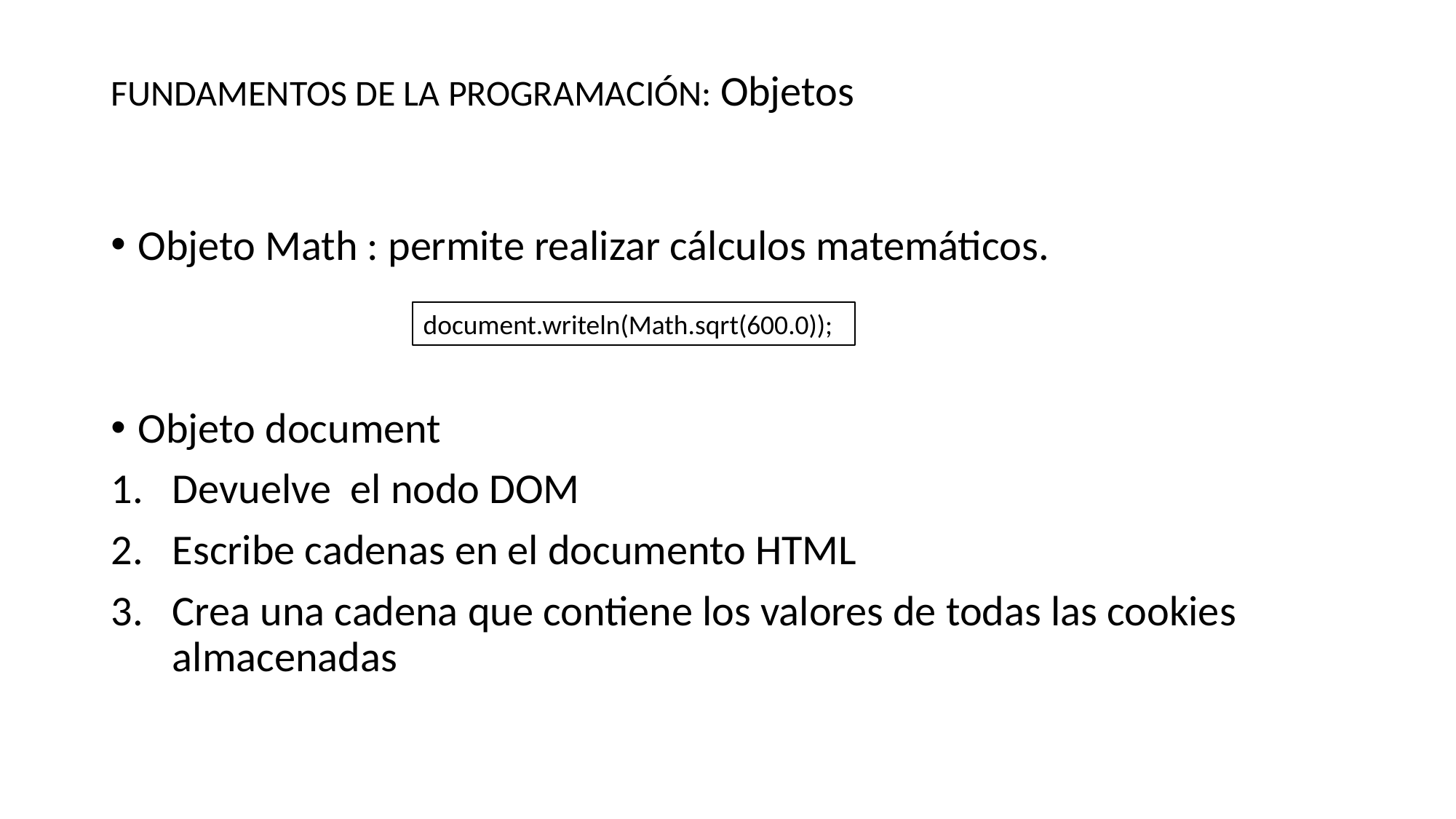

# FUNDAMENTOS DE LA PROGRAMACIÓN: Objetos
Objeto Math : permite realizar cálculos matemáticos.

Objeto document
Devuelve  el nodo DOM
Escribe cadenas en el documento HTML
Crea una cadena que contiene los valores de todas las cookies almacenadas

document.writeln(Math.sqrt(600.0));